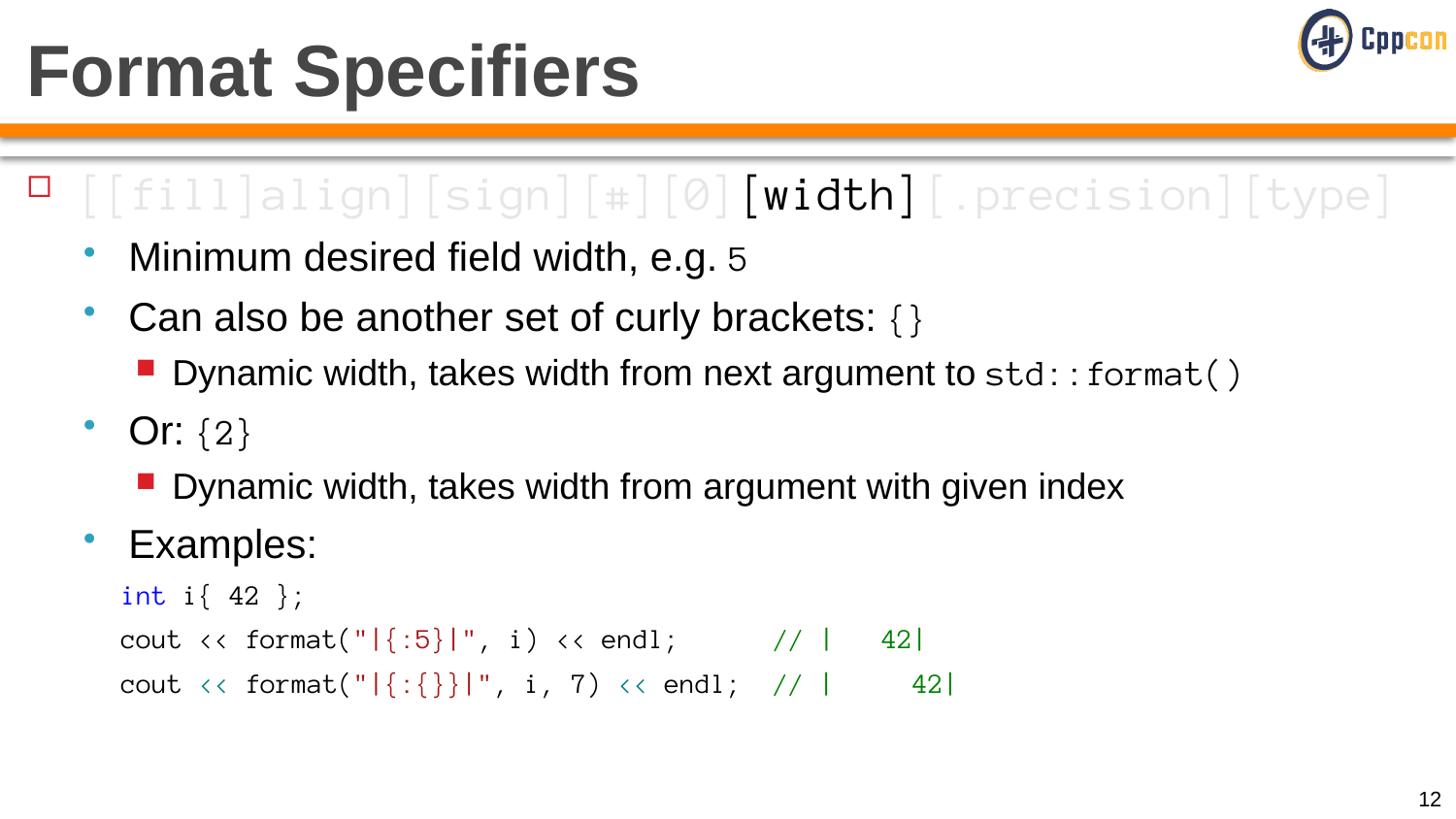

# Format Specifiers
[[fill]align][sign][#][0][width][.precision][type]
Minimum desired field width, e.g. 5
Can also be another set of curly brackets: {}
Dynamic width, takes width from next argument to std::format()
Or: {2}
Dynamic width, takes width from argument with given index
Examples:
int i{ 42 };
cout << format("|{:5}|", i) << endl;      // |   42|
cout << format("|{:{}}|", i, 7) << endl;  // |     42|